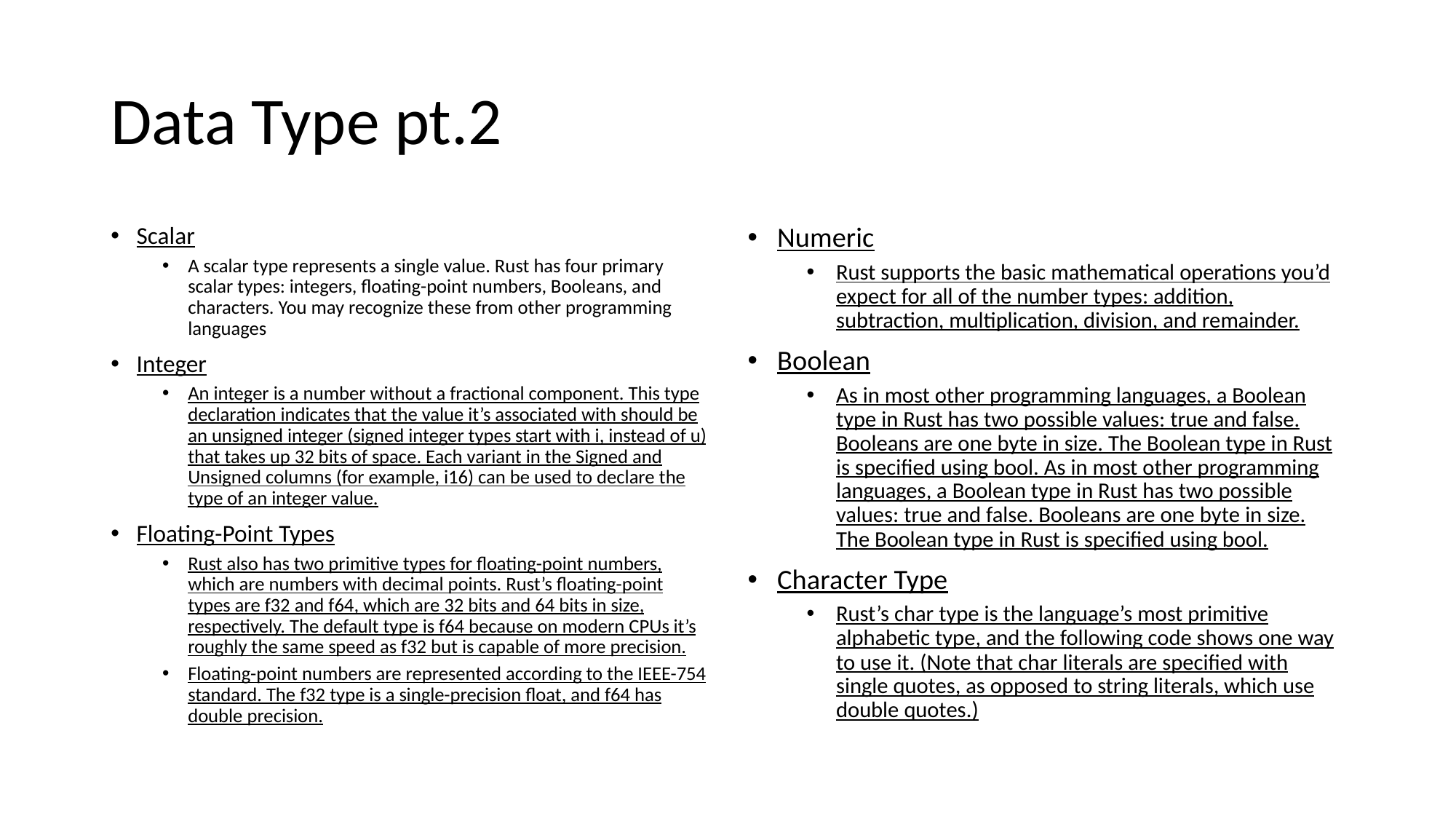

# Data Type pt.2
Scalar
A scalar type represents a single value. Rust has four primary scalar types: integers, floating-point numbers, Booleans, and characters. You may recognize these from other programming languages
Integer
An integer is a number without a fractional component. This type declaration indicates that the value it’s associated with should be an unsigned integer (signed integer types start with i, instead of u) that takes up 32 bits of space. Each variant in the Signed and Unsigned columns (for example, i16) can be used to declare the type of an integer value.
Floating-Point Types
Rust also has two primitive types for floating-point numbers, which are numbers with decimal points. Rust’s floating-point types are f32 and f64, which are 32 bits and 64 bits in size, respectively. The default type is f64 because on modern CPUs it’s roughly the same speed as f32 but is capable of more precision.
Floating-point numbers are represented according to the IEEE-754 standard. The f32 type is a single-precision float, and f64 has double precision.

Numeric
Rust supports the basic mathematical operations you’d expect for all of the number types: addition, subtraction, multiplication, division, and remainder.
Boolean
As in most other programming languages, a Boolean type in Rust has two possible values: true and false. Booleans are one byte in size. The Boolean type in Rust is specified using bool. As in most other programming languages, a Boolean type in Rust has two possible values: true and false. Booleans are one byte in size. The Boolean type in Rust is specified using bool.
Character Type
Rust’s char type is the language’s most primitive alphabetic type, and the following code shows one way to use it. (Note that char literals are specified with single quotes, as opposed to string literals, which use double quotes.)